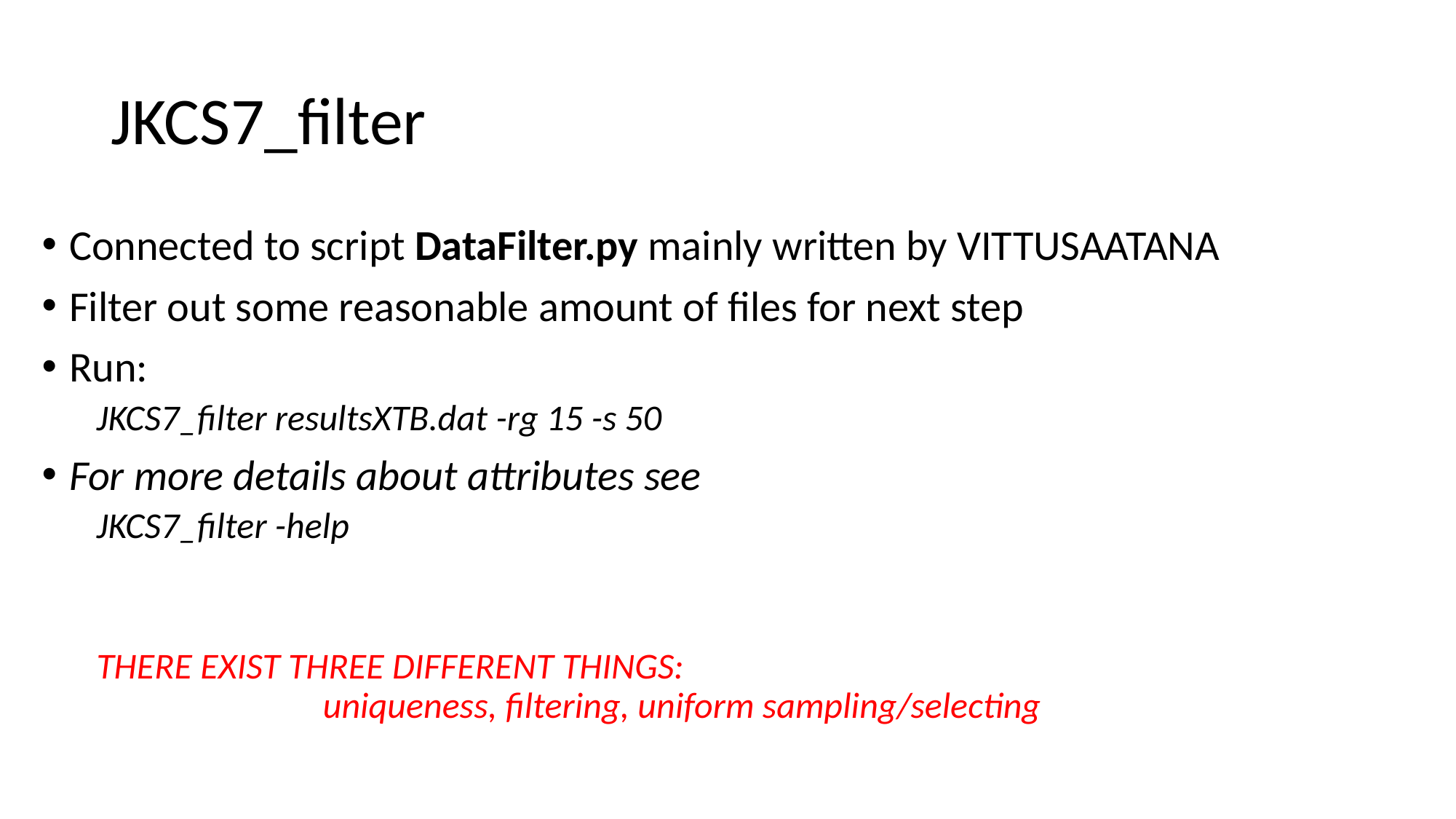

# JKCS7_filter
Connected to script DataFilter.py mainly written by VITTUSAATANA
Filter out some reasonable amount of files for next step
Run:
JKCS7_filter resultsXTB.dat -rg 15 -s 50
For more details about attributes see
JKCS7_filter -help

THERE EXIST THREE DIFFERENT THINGS:
		 uniqueness, filtering, uniform sampling/selecting